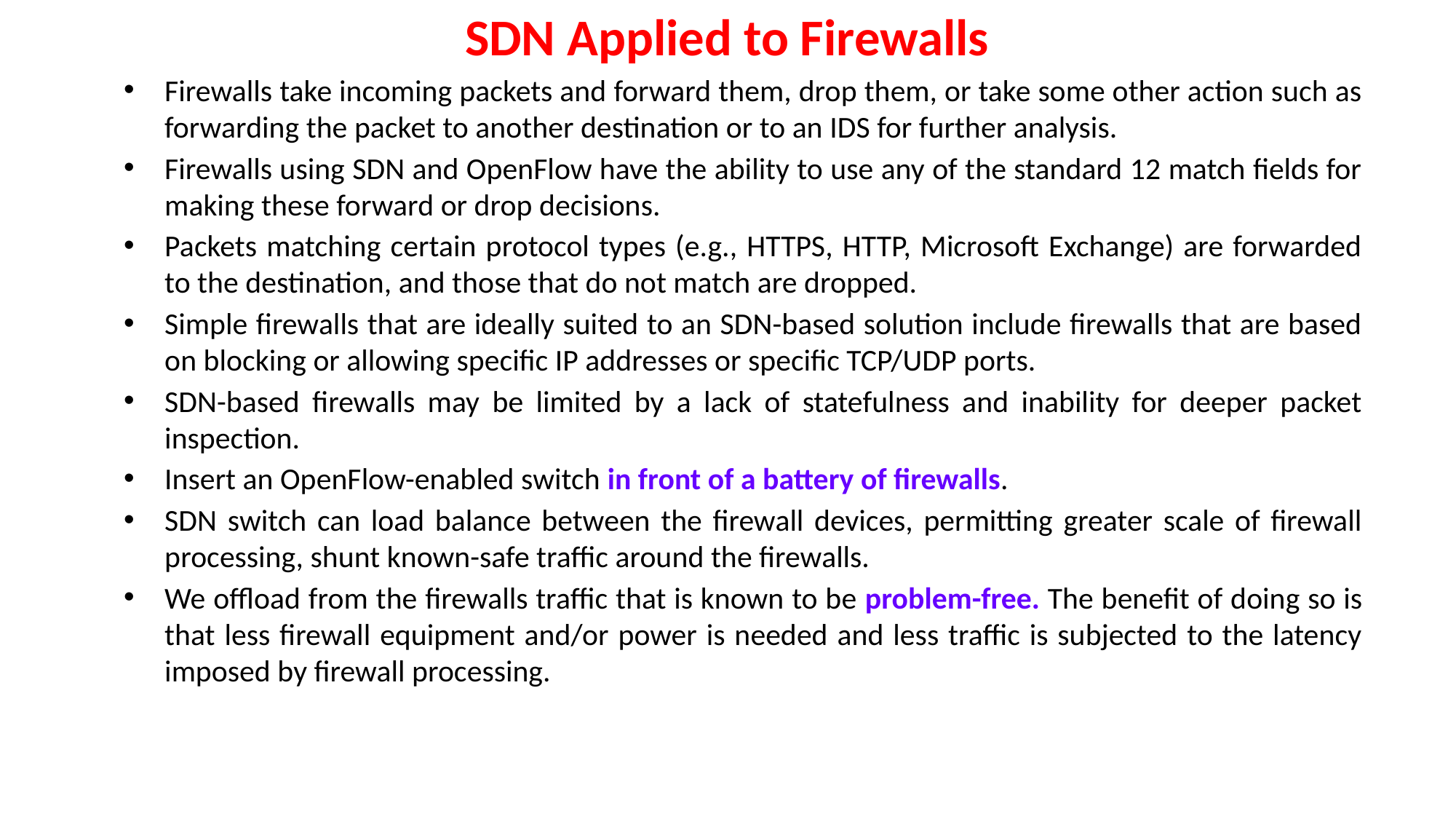

# SDN Applied to Firewalls
Firewalls take incoming packets and forward them, drop them, or take some other action such as forwarding the packet to another destination or to an IDS for further analysis.
Firewalls using SDN and OpenFlow have the ability to use any of the standard 12 match fields for making these forward or drop decisions.
Packets matching certain protocol types (e.g., HTTPS, HTTP, Microsoft Exchange) are forwarded to the destination, and those that do not match are dropped.
Simple firewalls that are ideally suited to an SDN-based solution include firewalls that are based on blocking or allowing specific IP addresses or specific TCP/UDP ports.
SDN-based firewalls may be limited by a lack of statefulness and inability for deeper packet inspection.
Insert an OpenFlow-enabled switch in front of a battery of firewalls.
SDN switch can load balance between the firewall devices, permitting greater scale of firewall processing, shunt known-safe traffic around the firewalls.
We offload from the firewalls traffic that is known to be problem-free. The benefit of doing so is that less firewall equipment and/or power is needed and less traffic is subjected to the latency imposed by firewall processing.